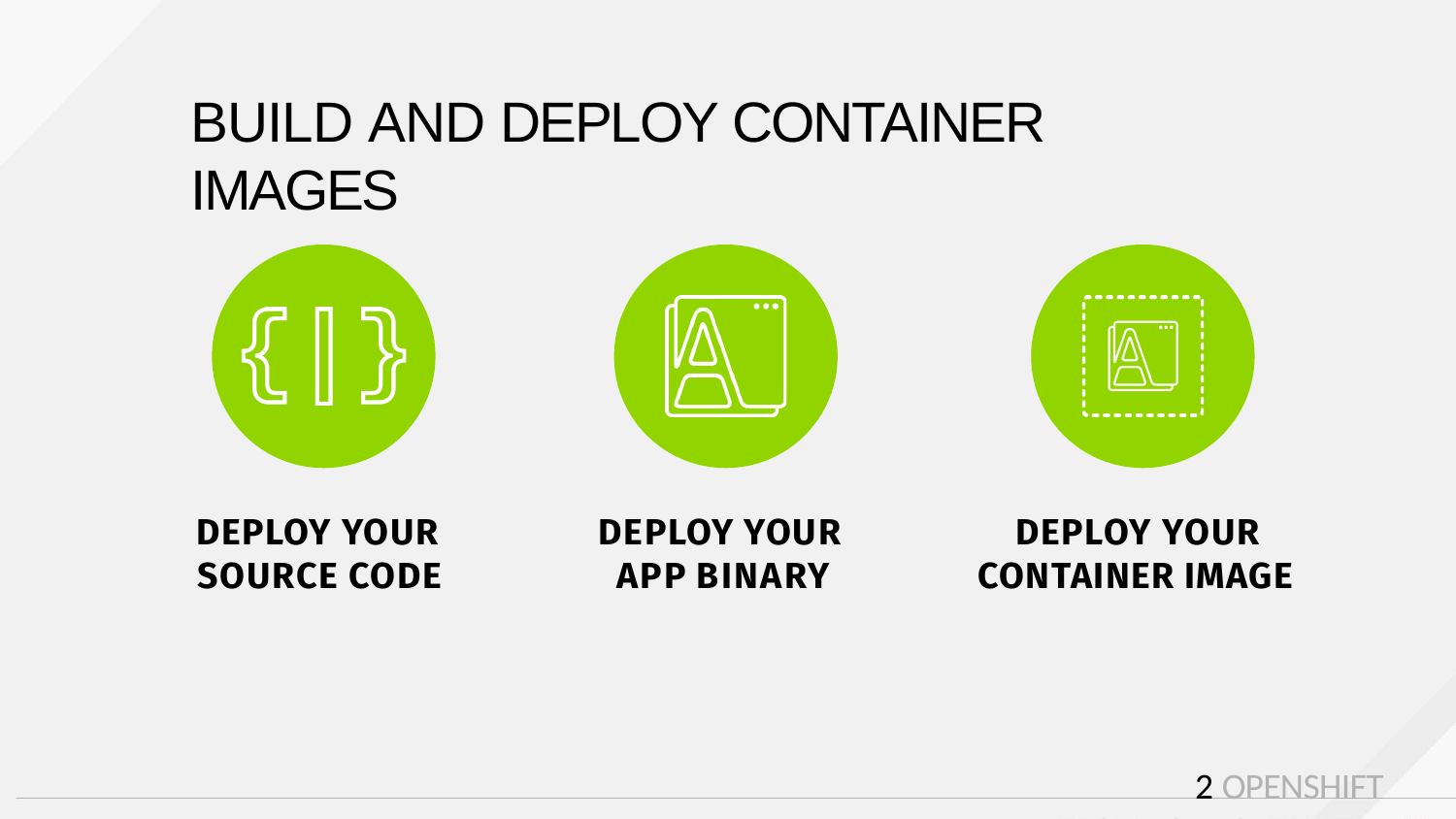

# BUILD AND DEPLOY CONTAINER IMAGES

DEPLOY YOUR  SOURCE CODE
DEPLOY YOUR  APP BINARY
DEPLOY YOUR  CONTAINER IMAGE
2 OPENSHIFT TECHNICAL OVERVIEW